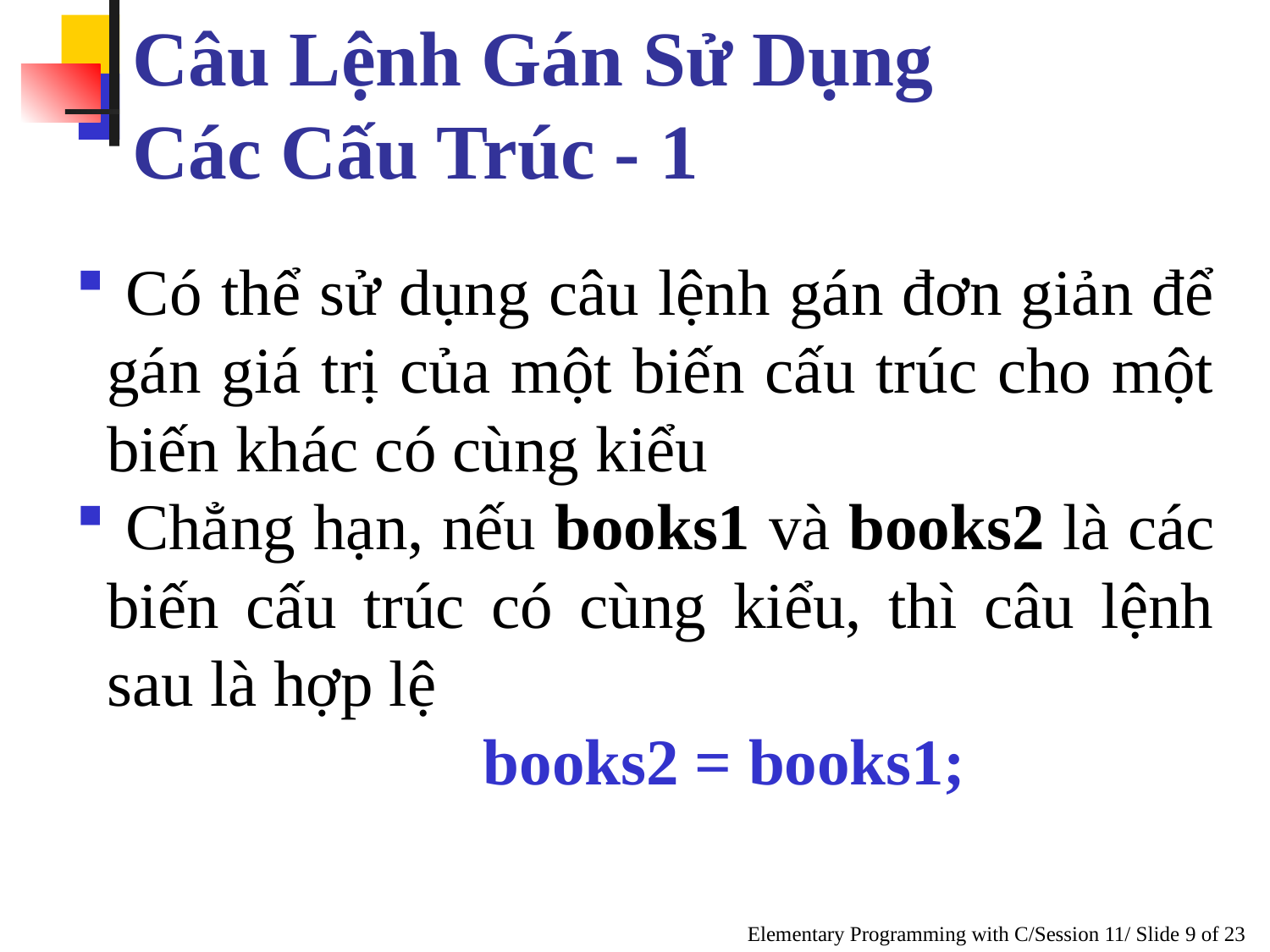

Câu Lệnh Gán Sử Dụng
Các Cấu Trúc - 1
 Có thể sử dụng câu lệnh gán đơn giản để gán giá trị của một biến cấu trúc cho một biến khác có cùng kiểu
 Chẳng hạn, nếu books1 và books2 là các biến cấu trúc có cùng kiểu, thì câu lệnh sau là hợp lệ
		books2 = books1;
Elementary Programming with C/Session 11/ Slide 9 of 23